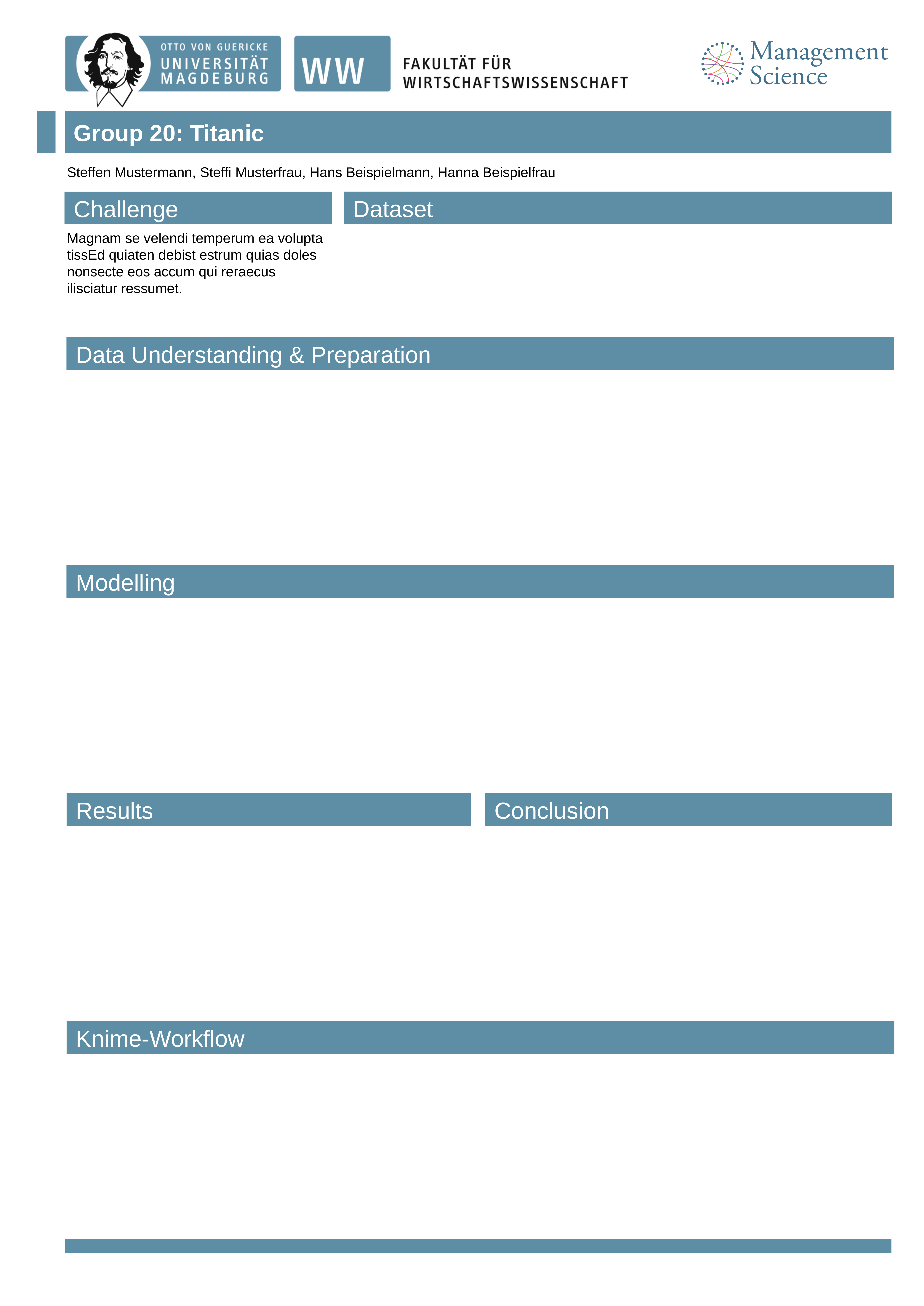

# Group 20: Titanic
Steffen Mustermann, Steffi Musterfrau, Hans Beispielmann, Hanna Beispielfrau

Dataset
Challenge
Magnam se velendi temperum ea volupta tissEd quiaten debist estrum quias doles nonsecte eos accum qui reraecus ilisciatur ressumet.
Data Understanding & Preparation
Modelling
Results
Conclusion
Knime-Workflow